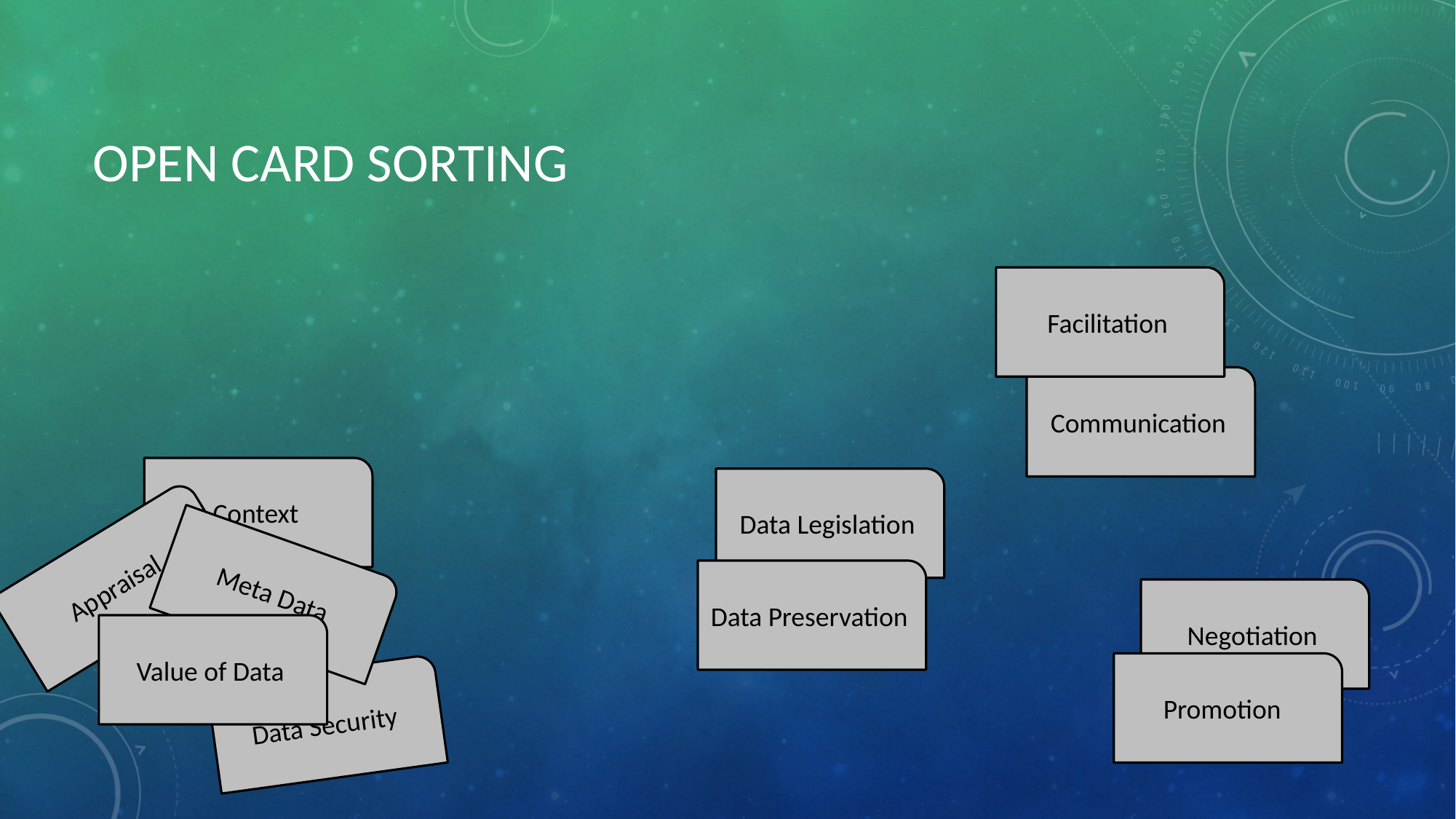

# Open Card Sorting
Facilitation
Communication
Context
Data Legislation
Appraisal
Meta Data
Data Preservation
Negotiation
Value of Data
Promotion
Data Security